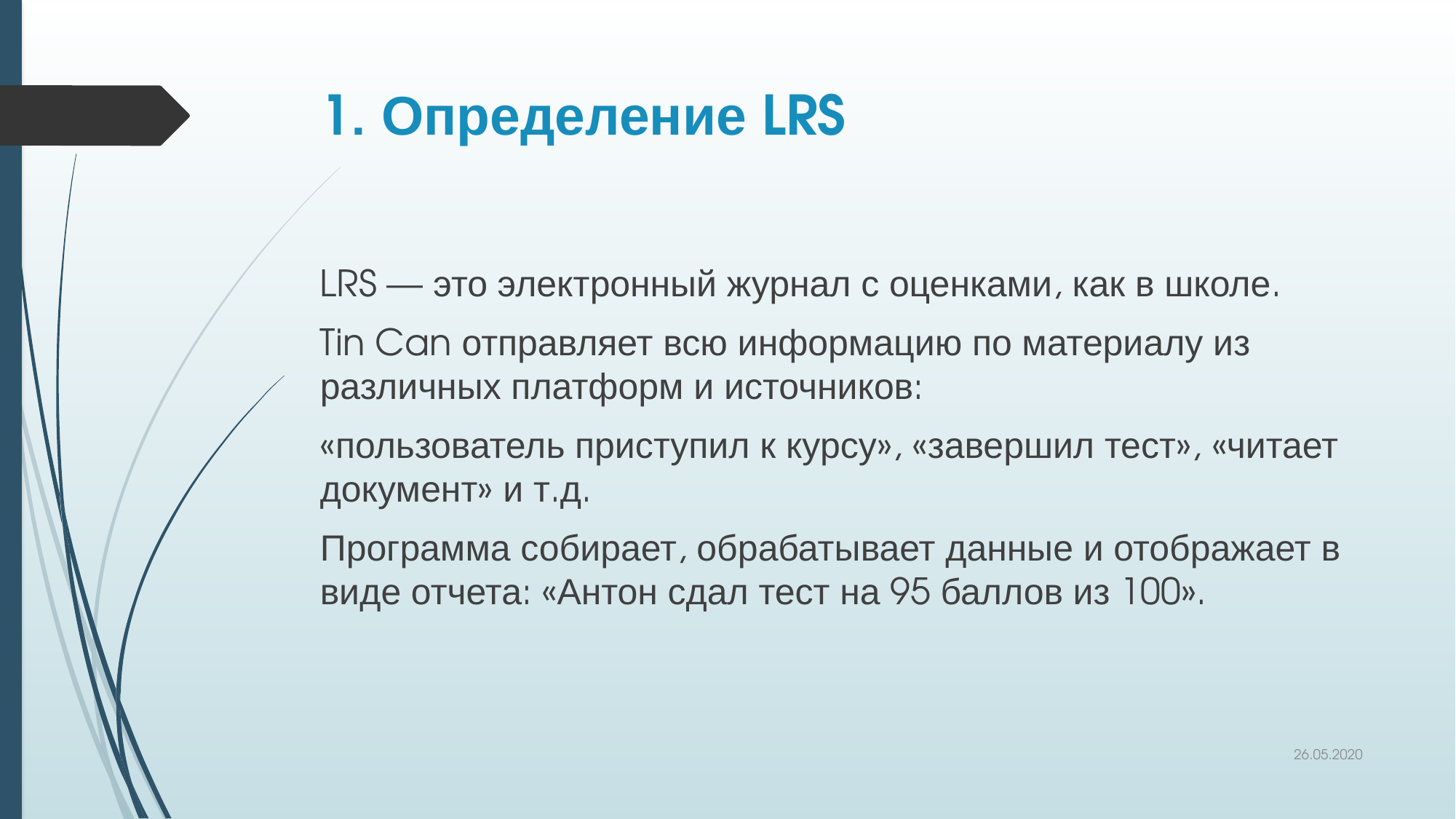

# 1. Определение LRS
LRS — это электронный журнал с оценками, как в школе.
Tin Can отправляет всю информацию по материалу из различных платформ и источников:
«пользователь приступил к курсу», «завершил тест», «читает документ» и т.д.
Программа собирает, обрабатывает данные и отображает в виде отчета: «Антон сдал тест на 95 баллов из 100».
26.05.2020